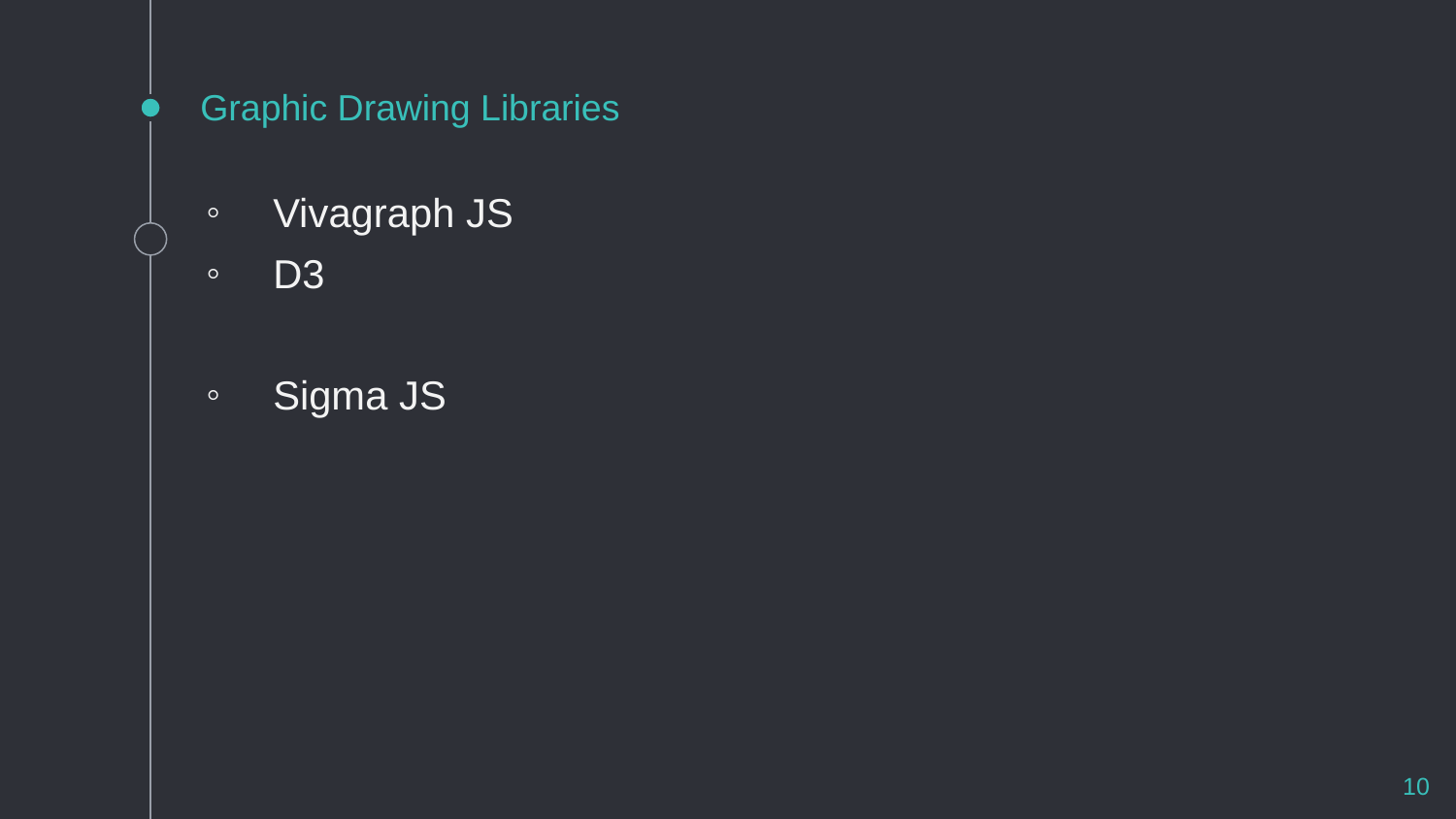

# Graphic Drawing Libraries
Vivagraph JS
D3

Sigma JS
10